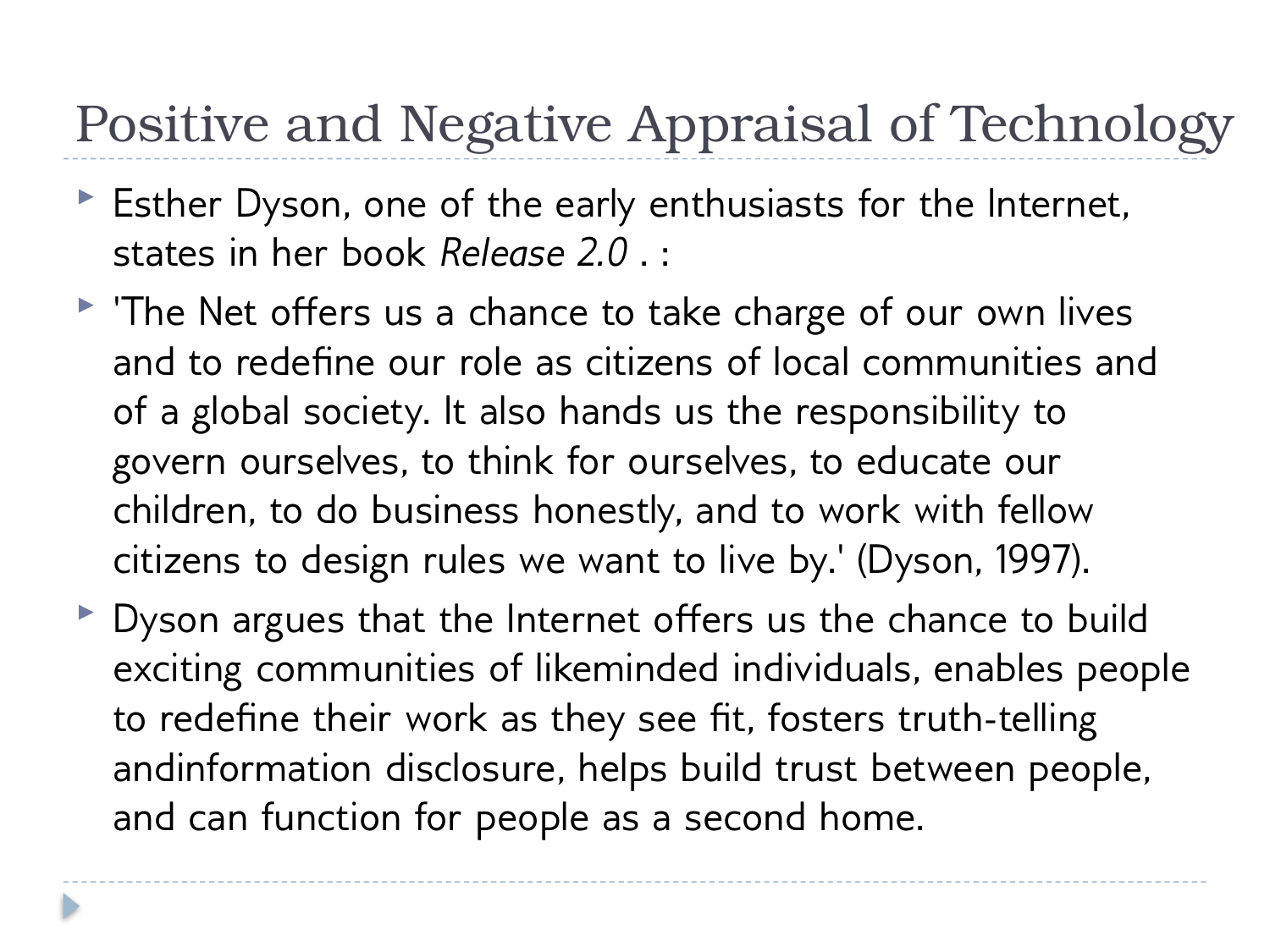

# Positive and Negative Appraisal of Technology
Esther Dyson, one of the early enthusiasts for the Internet, states in her book Release 2.0 . :
'The Net offers us a chance to take charge of our own lives and to redefine our role as citizens of local communities and of a global society. It also hands us the responsibility to govern ourselves, to think for ourselves, to educate our children, to do business honestly, and to work with fellow citizens to design rules we want to live by.' (Dyson, 1997).
Dyson argues that the Internet offers us the chance to build exciting communities of likeminded individuals, enables people to redefine their work as they see fit, fosters truth-telling andinformation disclosure, helps build trust between people, and can function for people as a second home.